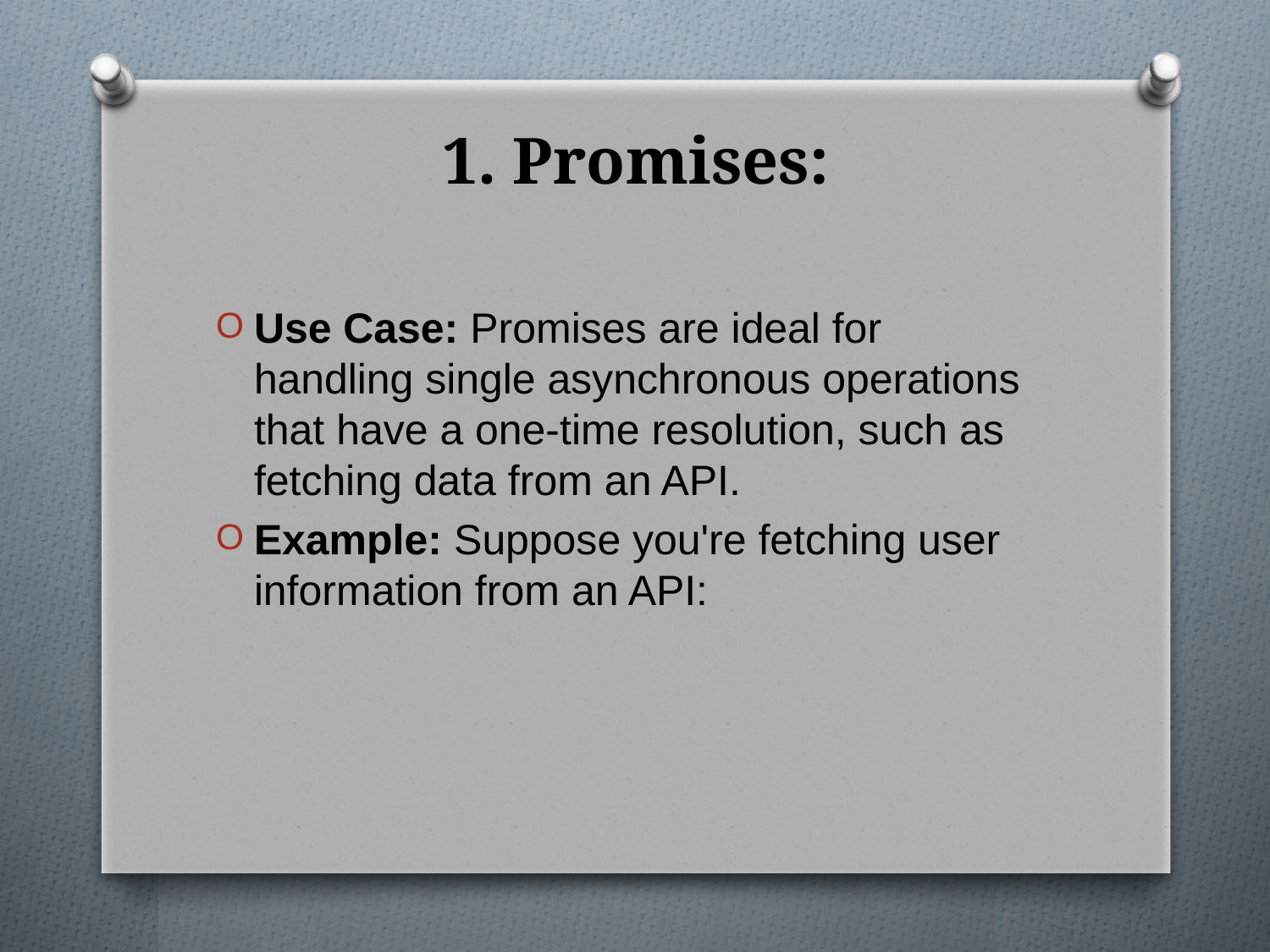

# 1. Promises:
Use Case: Promises are ideal for handling single asynchronous operations that have a one-time resolution, such as fetching data from an API.
Example: Suppose you're fetching user information from an API: